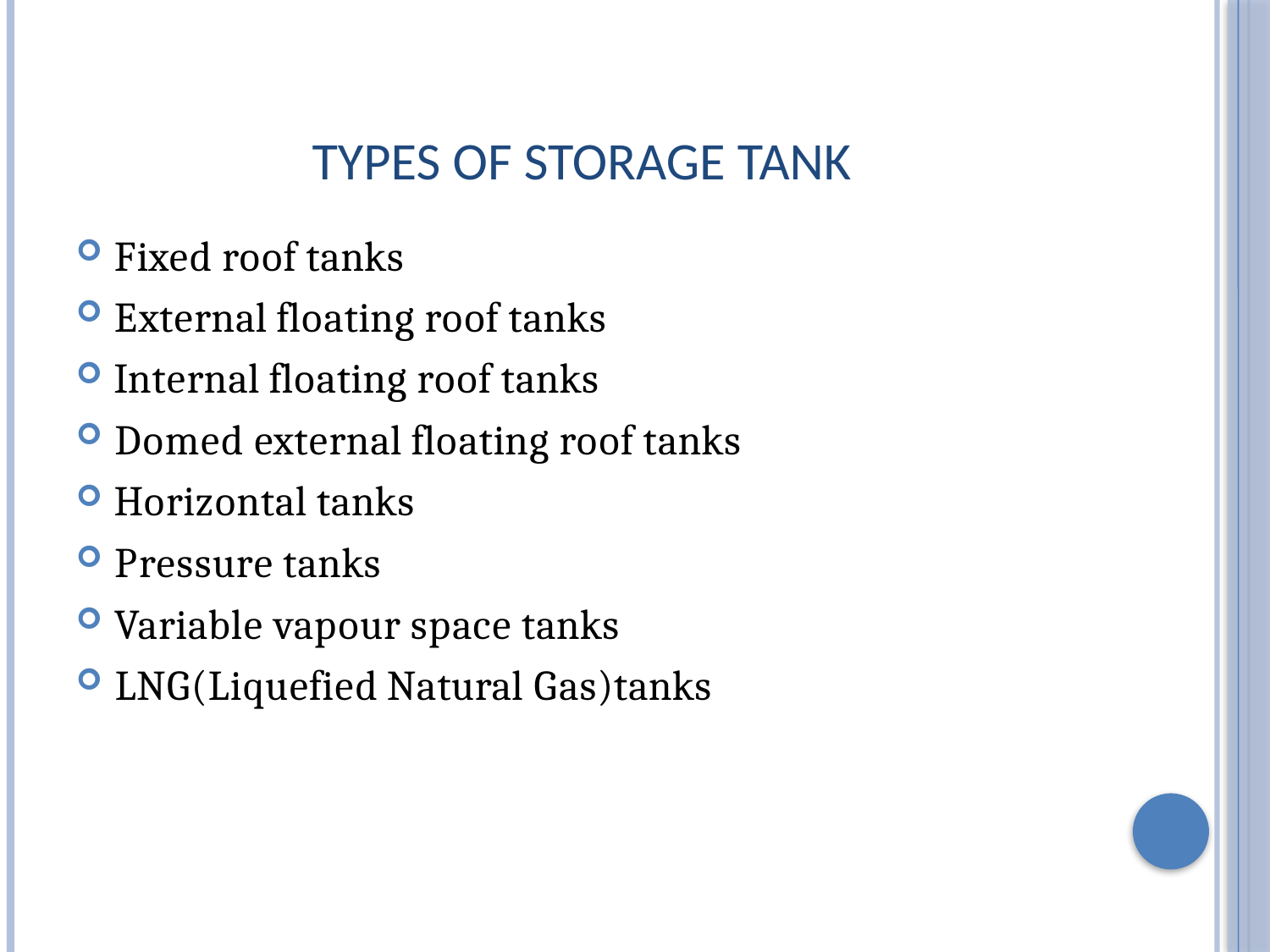

# TYPES OF STORAGE TANK
Fixed roof tanks
External floating roof tanks
Internal floating roof tanks
Domed external floating roof tanks
Horizontal tanks
Pressure tanks
Variable vapour space tanks
LNG(Liquefied Natural Gas)tanks